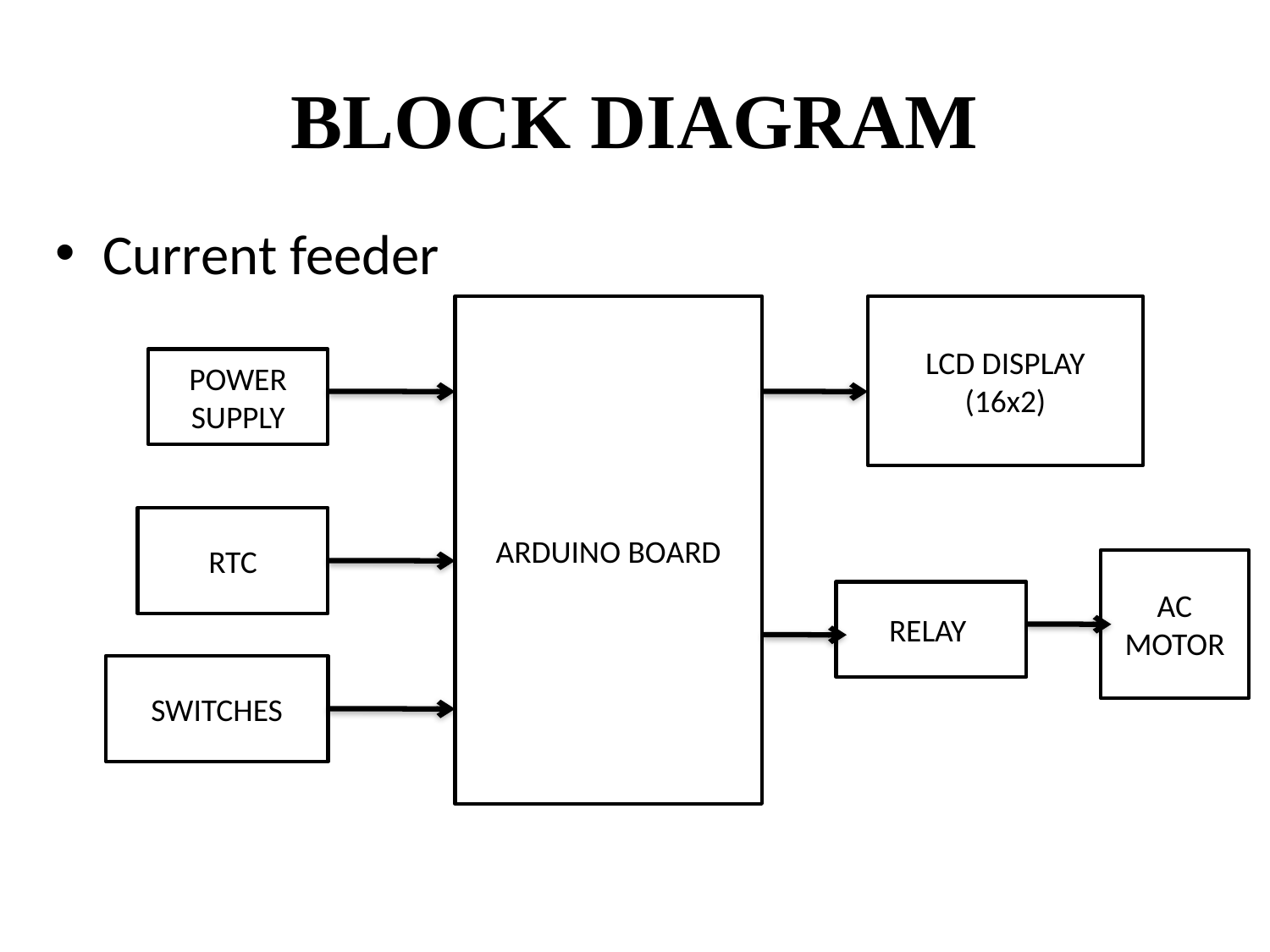

# BLOCK DIAGRAM
Current feeder
ARDUINO BOARD
LCD DISPLAY
(16x2)
POWER
SUPPLY
RTC
AC
MOTOR
RELAY
SWITCHES